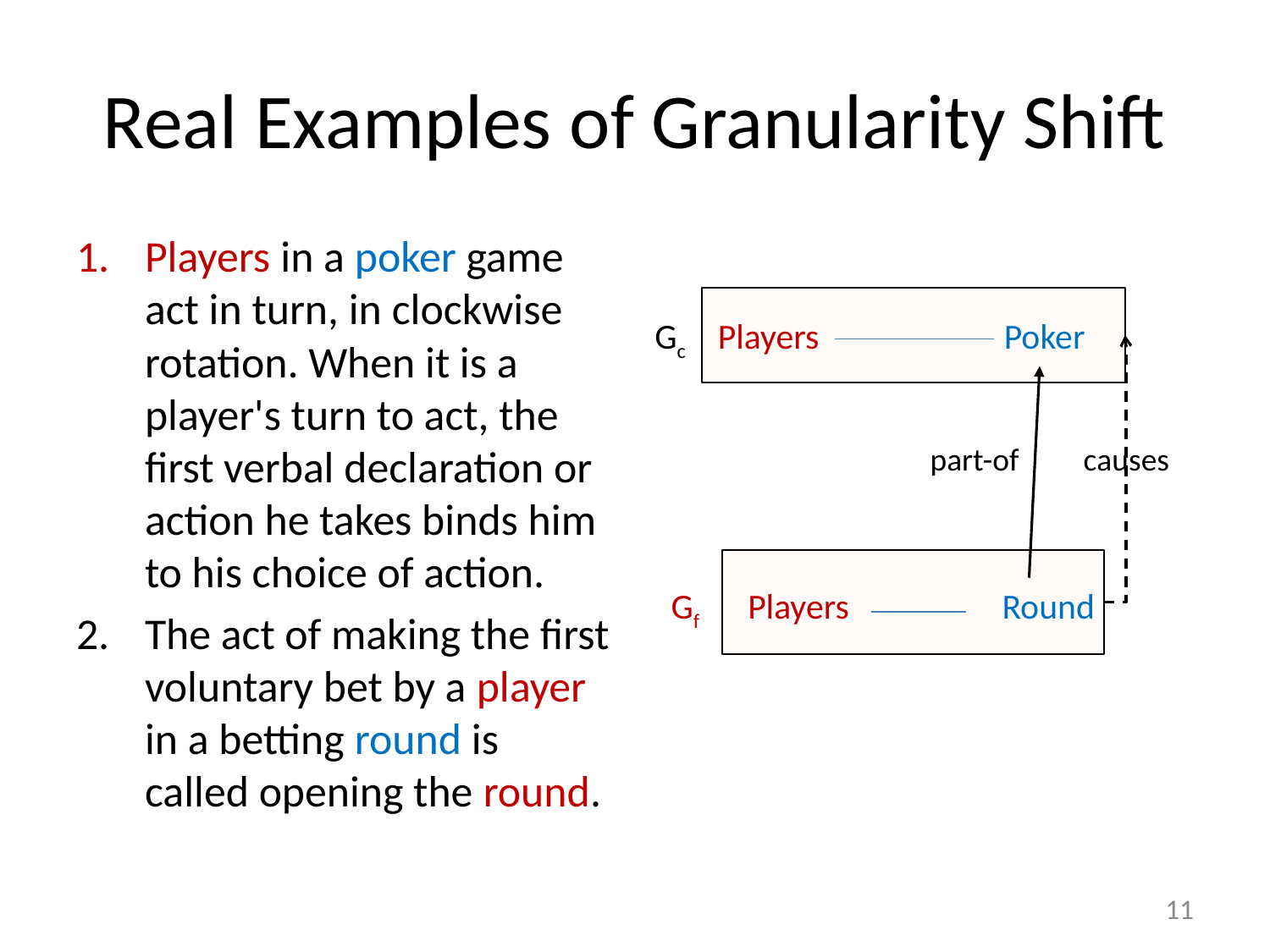

# Real Examples of Granularity Shift
Players in a poker game act in turn, in clockwise rotation. When it is a player's turn to act, the first verbal declaration or action he takes binds him to his choice of action.
The act of making the first voluntary bet by a player in a betting round is called opening the round.

Gc    Players                       Poker
                               part-of         causes

Gf      Players                   Round
11